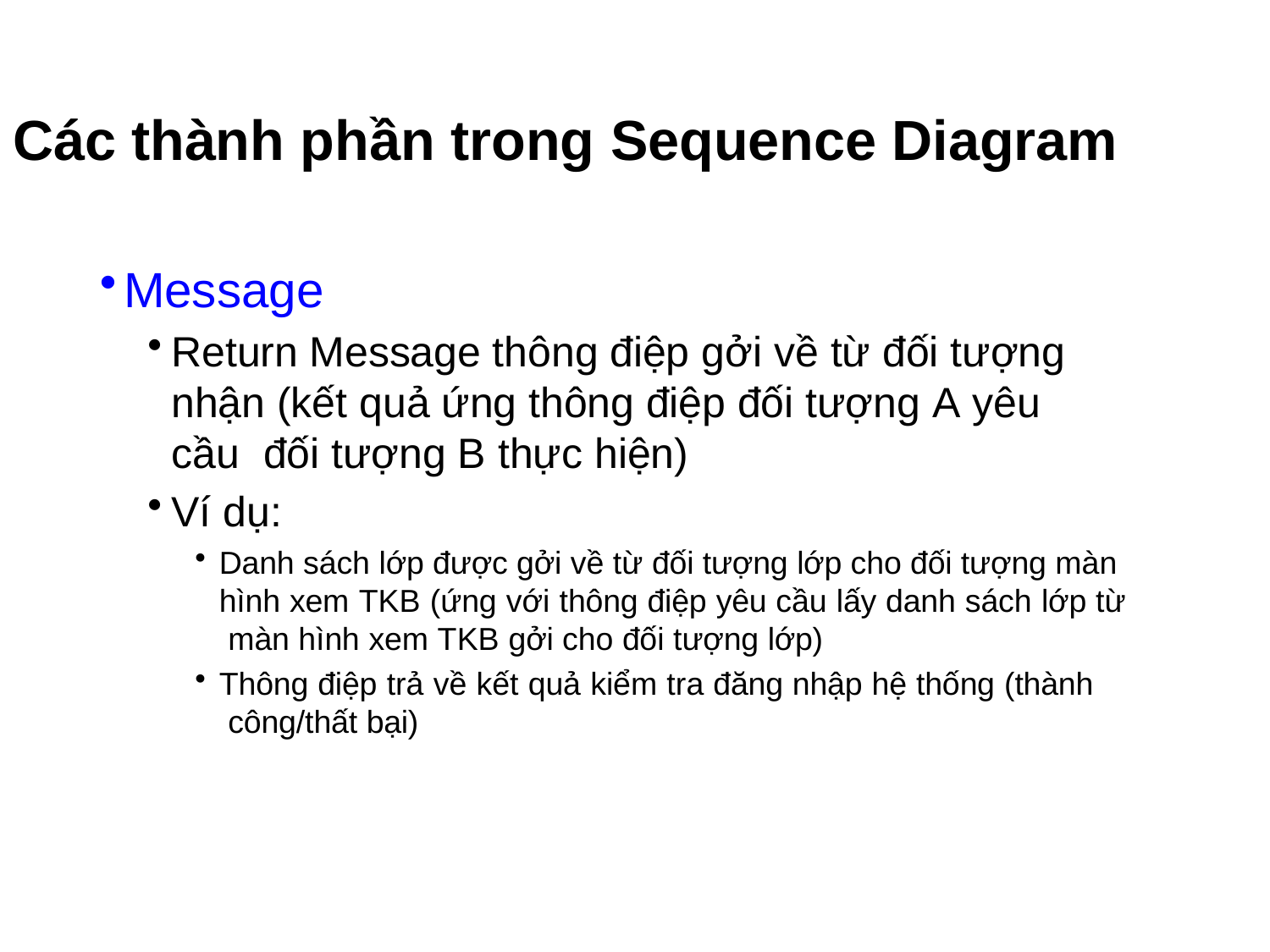

# Các thành phần trong Sequence Diagram
Message
Return Message thông điệp gởi về từ đối tượng  nhận (kết quả ứng thông điệp đối tượng A yêu cầu  đối tượng B thực hiện)
Ví dụ:
Danh sách lớp được gởi về từ đối tượng lớp cho đối tượng màn  hình xem TKB (ứng với thông điệp yêu cầu lấy danh sách lớp từ  màn hình xem TKB gởi cho đối tượng lớp)
Thông điệp trả về kết quả kiểm tra đăng nhập hệ thống (thành  công/thất bại)